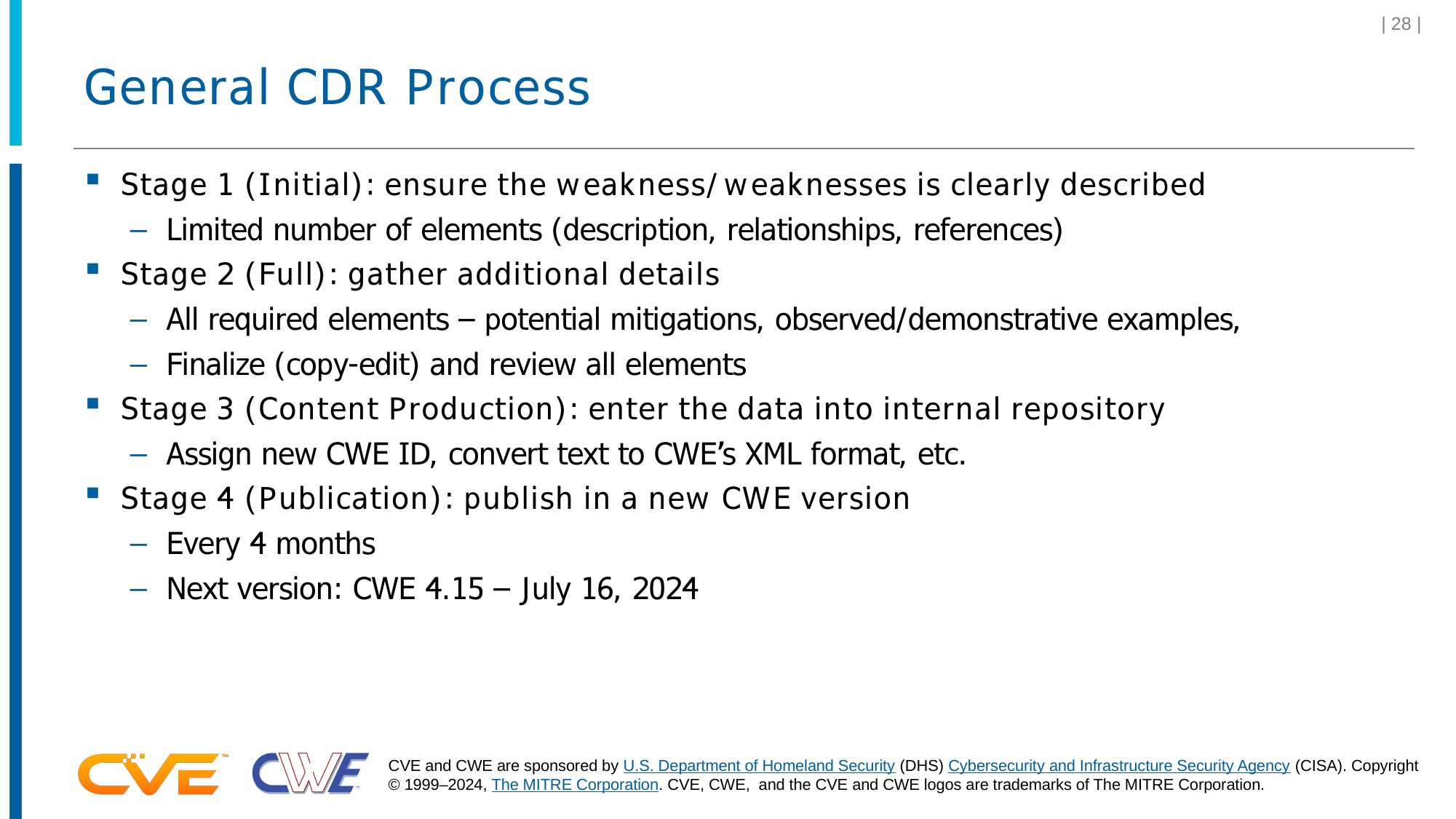

| 28 |
# General CDR Process
Stage 1 (Initial): ensure the weakness/weaknesses is clearly described
Limited number of elements (description, relationships, references)
Stage 2 (Full): gather additional details
All required elements – potential mitigations, observed/demonstrative examples,
Finalize (copy-edit) and review all elements
Stage 3 (Content Production): enter the data into internal repository
Assign new CWE ID, convert text to CWE’s XML format, etc.
Stage 4 (Publication): publish in a new CWE version
Every 4 months
Next version: CWE 4.15 – July 16, 2024